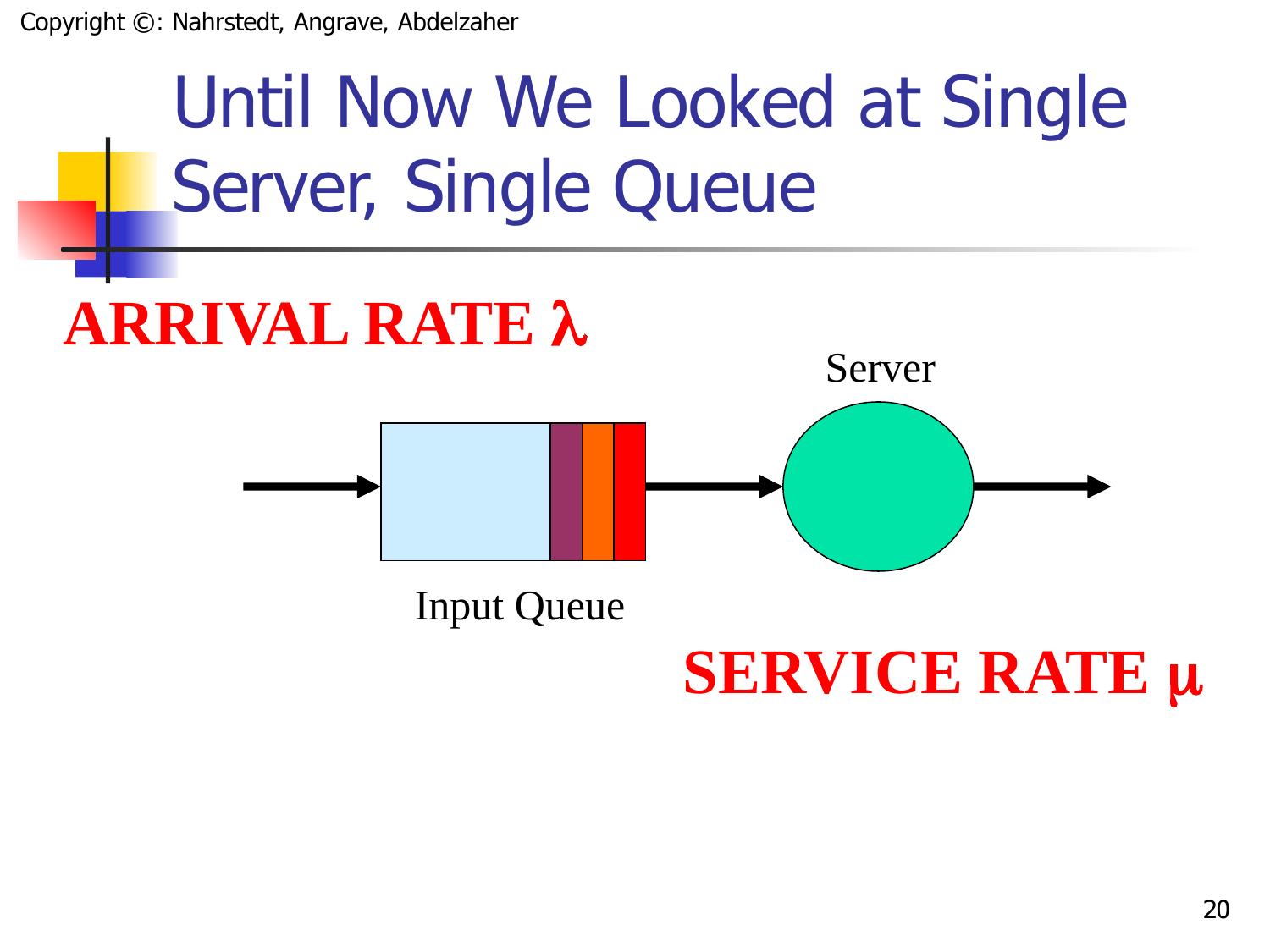

Copyright ©: Nahrstedt, Angrave, Abdelzaher
# Until Now We Looked at Single Server, Single Queue
ARRIVAL RATE λ
Server

Input Queue
SERVICE RATE μ
20